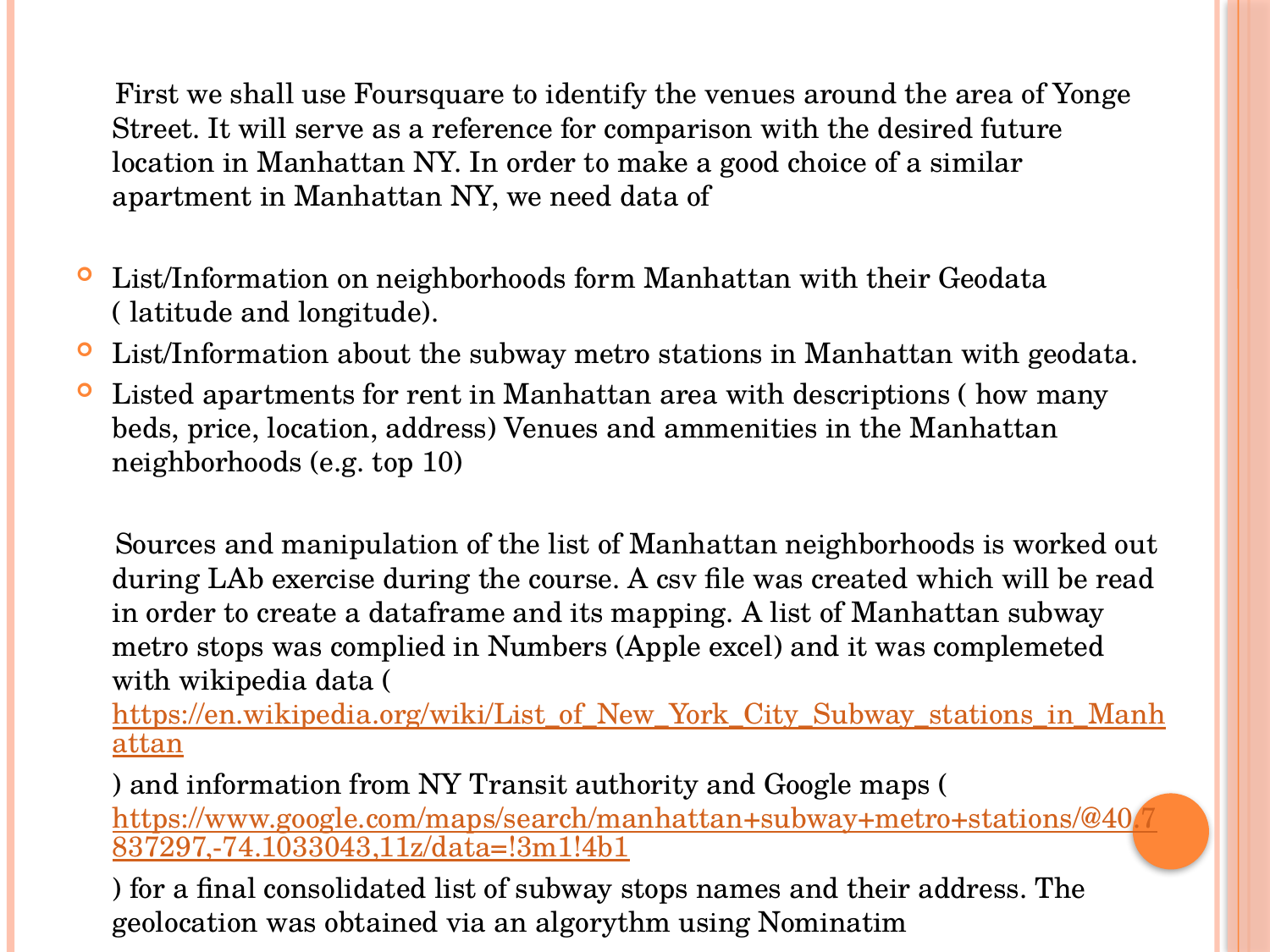

First we shall use Foursquare to identify the venues around the area of Yonge Street. It will serve as a reference for comparison with the desired future location in Manhattan NY. In order to make a good choice of a similar apartment in Manhattan NY, we need data of

List/Information on neighborhoods form Manhattan with their Geodata ( latitude and longitude).
List/Information about the subway metro stations in Manhattan with geodata.
Listed apartments for rent in Manhattan area with descriptions ( how many beds, price, location, address) Venues and ammenities in the Manhattan neighborhoods (e.g. top 10)

     Sources and manipulation of the list of Manhattan neighborhoods is worked out during LAb exercise during the course. A csv file was created which will be read in order to create a dataframe and its mapping. A list of Manhattan subway metro stops was complied in Numbers (Apple excel) and it was complemeted with wikipedia data ( https://en.wikipedia.org/wiki/List_of_New_York_City_Subway_stations_in_Manhattan) and information from NY Transit authority and Google maps (https://www.google.com/maps/search/manhattan+subway+metro+stations/@40.7837297,-74.1033043,11z/data=!3m1!4b1) for a final consolidated list of subway stops names and their address. The geolocation was obtained via an algorythm using Nominatim